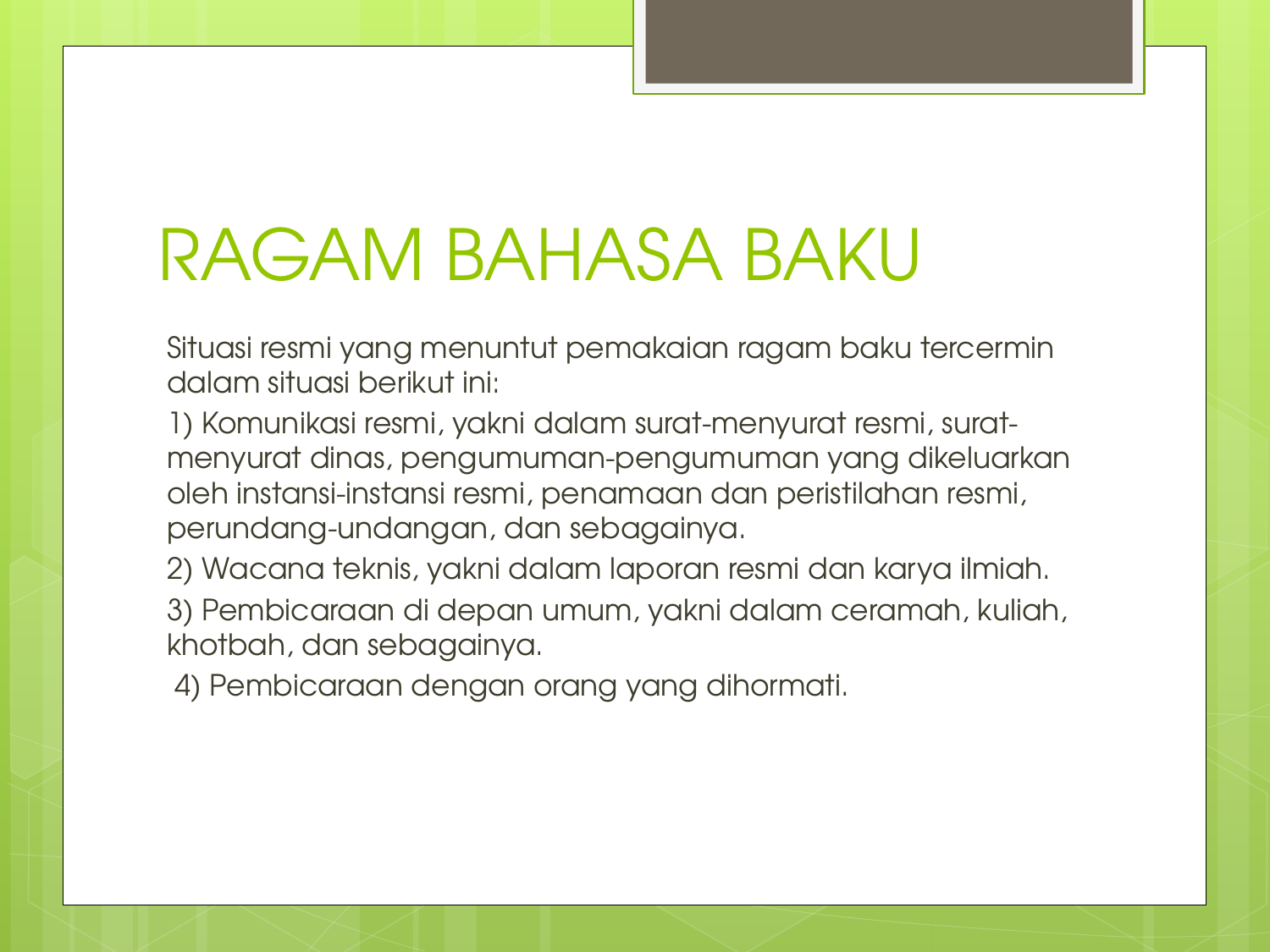

# RAGAM BAHASA BAKU
Situasi resmi yang menuntut pemakaian ragam baku tercermin dalam situasi berikut ini:
1) Komunikasi resmi, yakni dalam surat-menyurat resmi, surat-menyurat dinas, pengumuman-pengumuman yang dikeluarkan oleh instansi-instansi resmi, penamaan dan peristilahan resmi, perundang-undangan, dan sebagainya.
2) Wacana teknis, yakni dalam laporan resmi dan karya ilmiah.
3) Pembicaraan di depan umum, yakni dalam ceramah, kuliah, khotbah, dan sebagainya.
 4) Pembicaraan dengan orang yang dihormati.